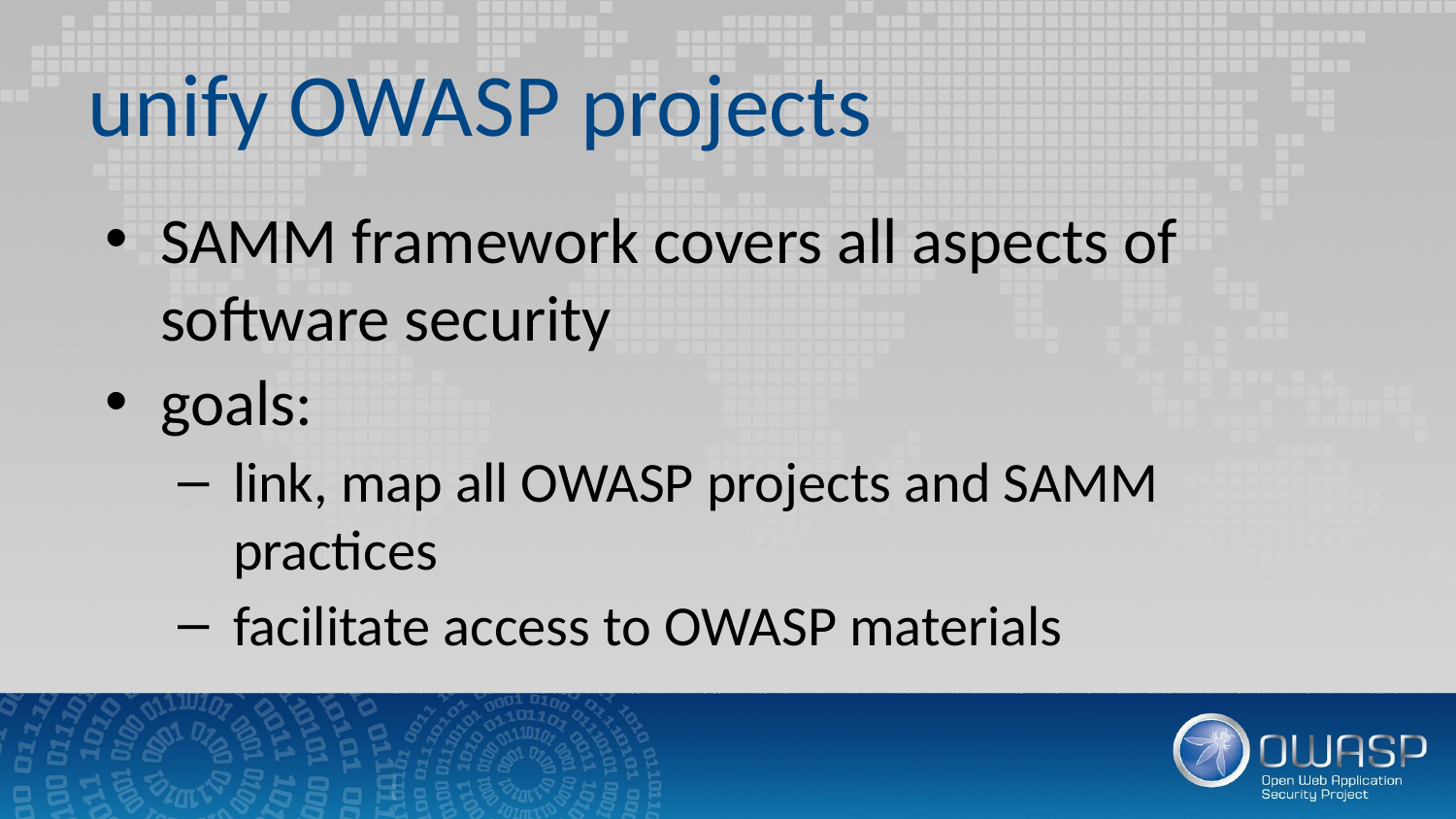

# unify OWASP projects
SAMM framework covers all aspects of software security
goals:
link, map all OWASP projects and SAMM practices
facilitate access to OWASP materials